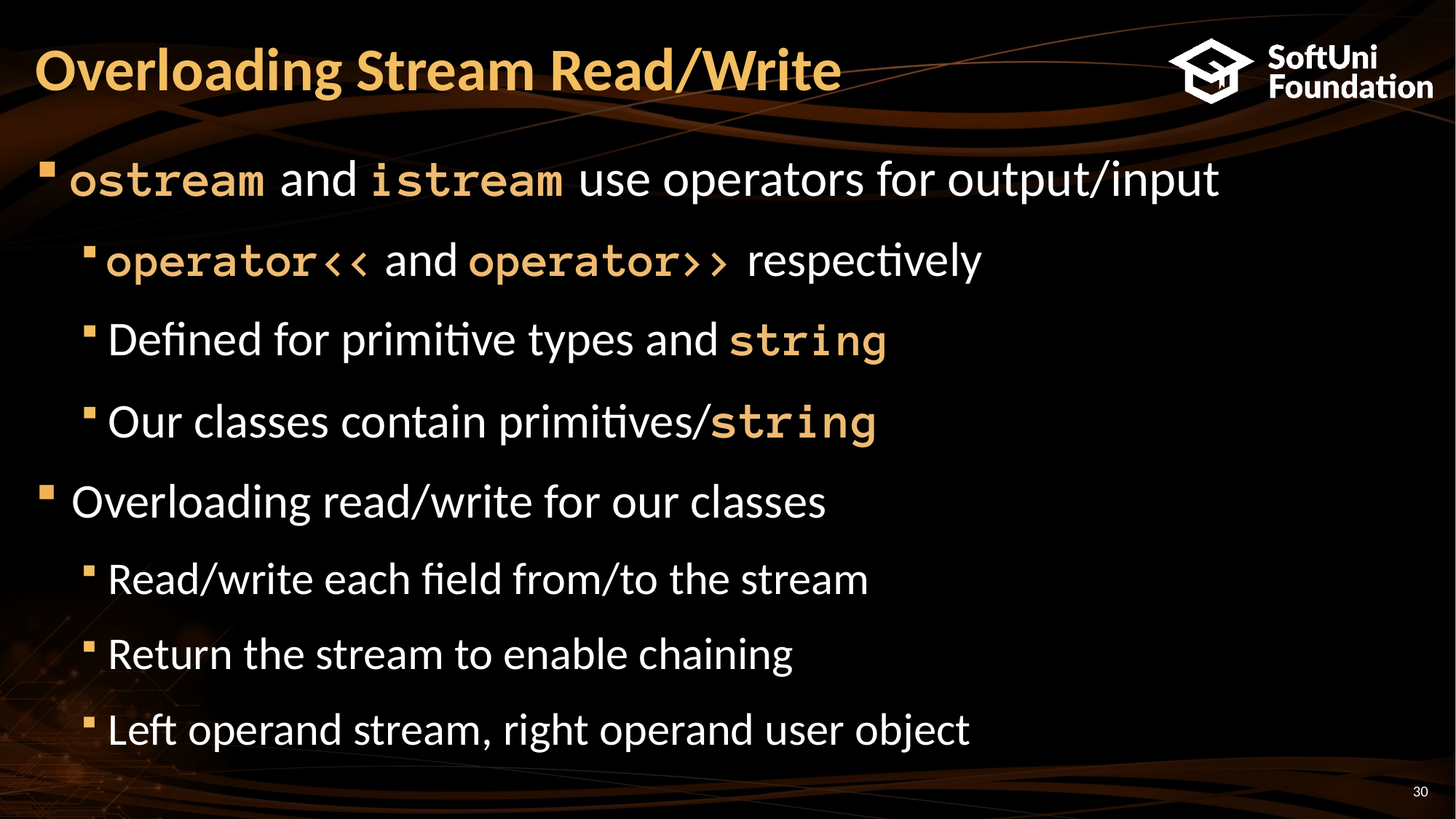

# Overloading Stream Read/Write
ostream and istream use operators for output/input
operator<< and operator>> respectively
Defined for primitive types and string
Our classes contain primitives/string
Overloading read/write for our classes
Read/write each field from/to the stream
Return the stream to enable chaining
Left operand stream, right operand user object
30